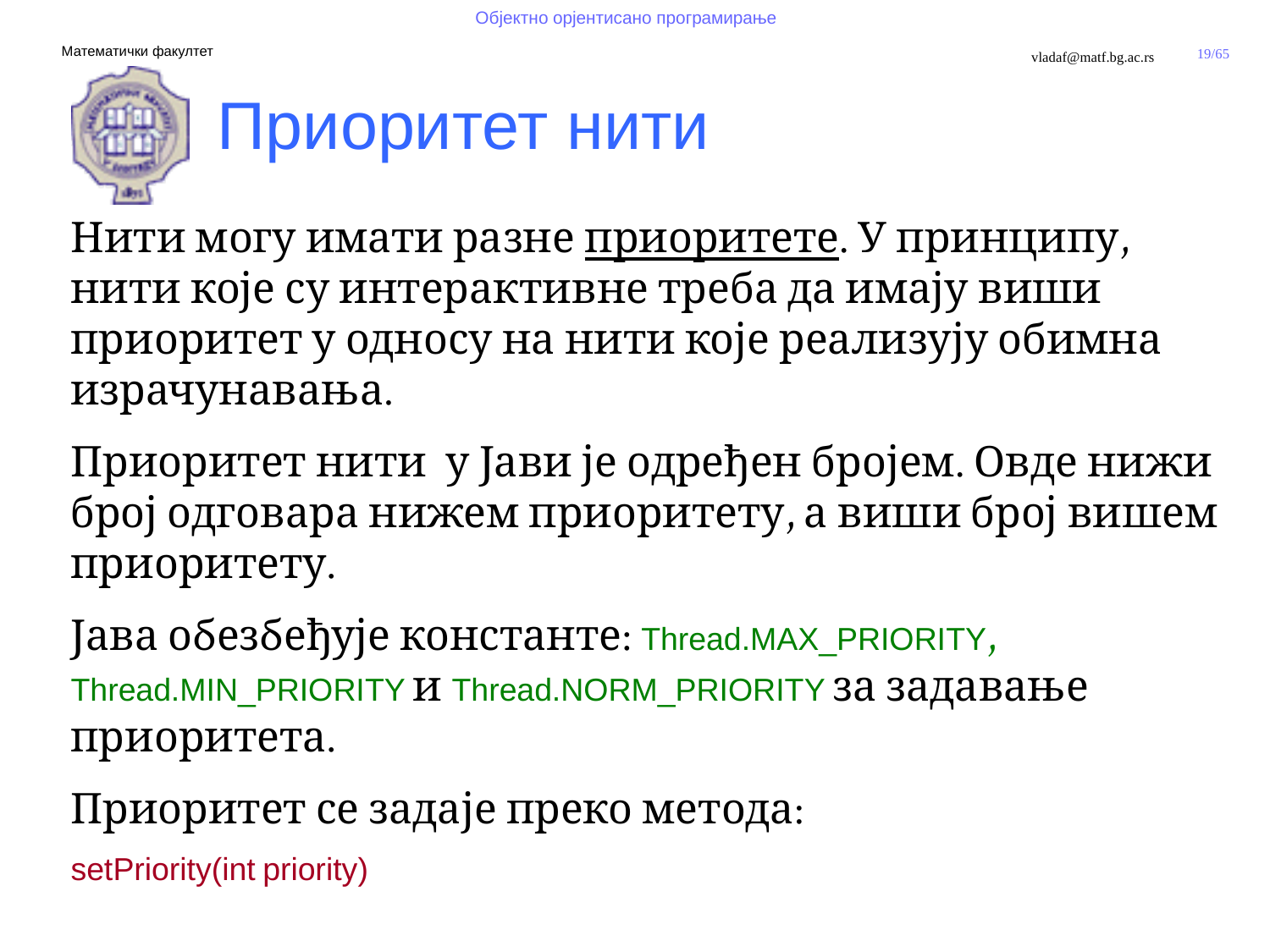

Приоритет нити
Нити могу имати разне приоритете. У принципу, нити које су интерактивне треба да имају виши приоритет у односу на нити које реализују обимна израчунавања.
Приоритет нити  у Јави је одређен бројем. Овде нижи број одговара нижем приоритету, а виши број вишем приоритету.
Јава обезбеђује константе: Thread.MAX_PRIORITY, Thread.MIN_PRIORITY и Thread.NORM_PRIORITY за задавање приоритета.
Приоритет се задаје преко метода:
setPriority(int priority)